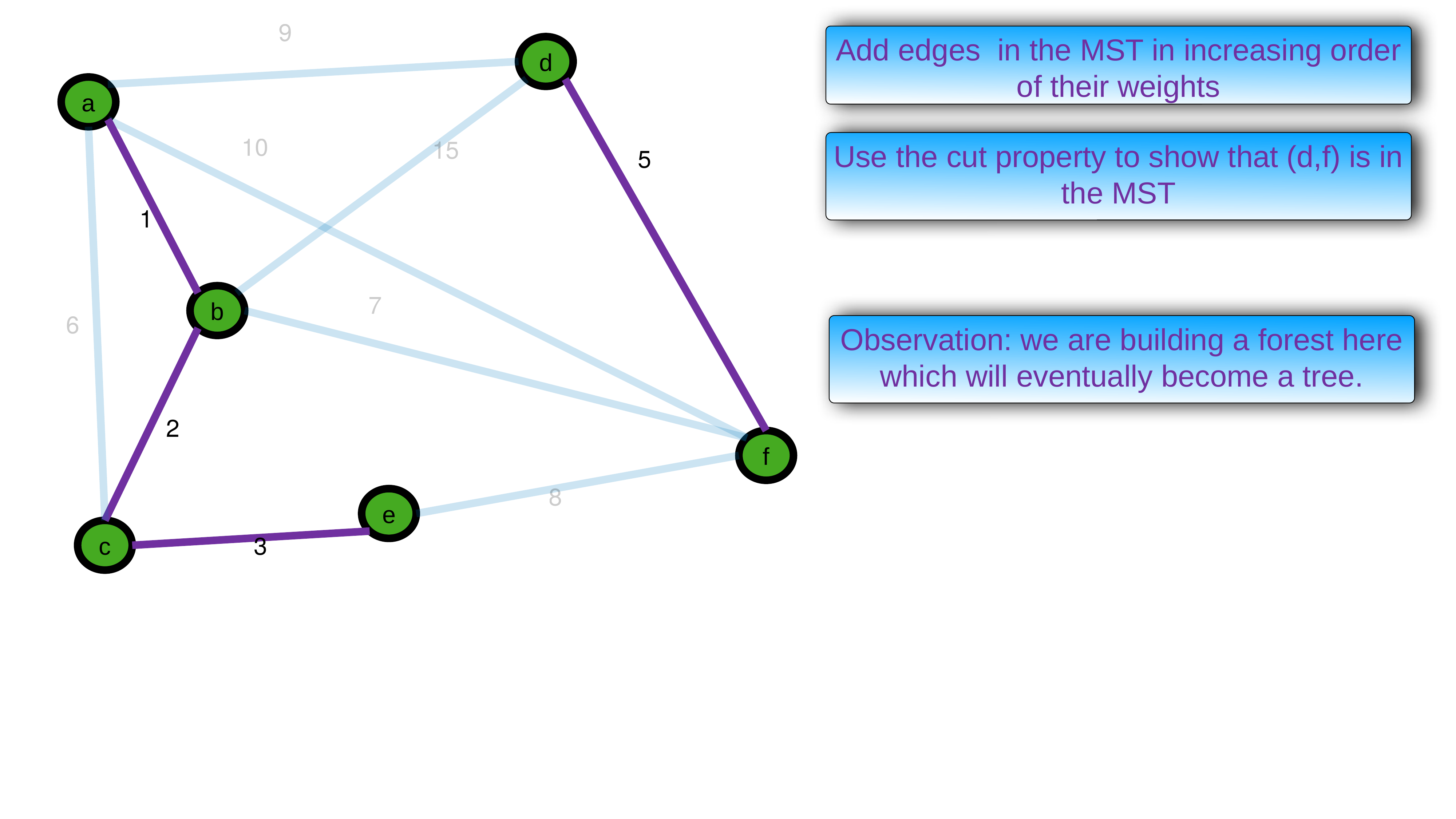

9
Add edges  in the MST in increasing order of their weights

d
a
10
15
5
Use the cut property to show that (d,f) is in the MST

1
7
b
6
Observation: we are building a forest here which will eventually become a tree.

2
f
8
e
3
c